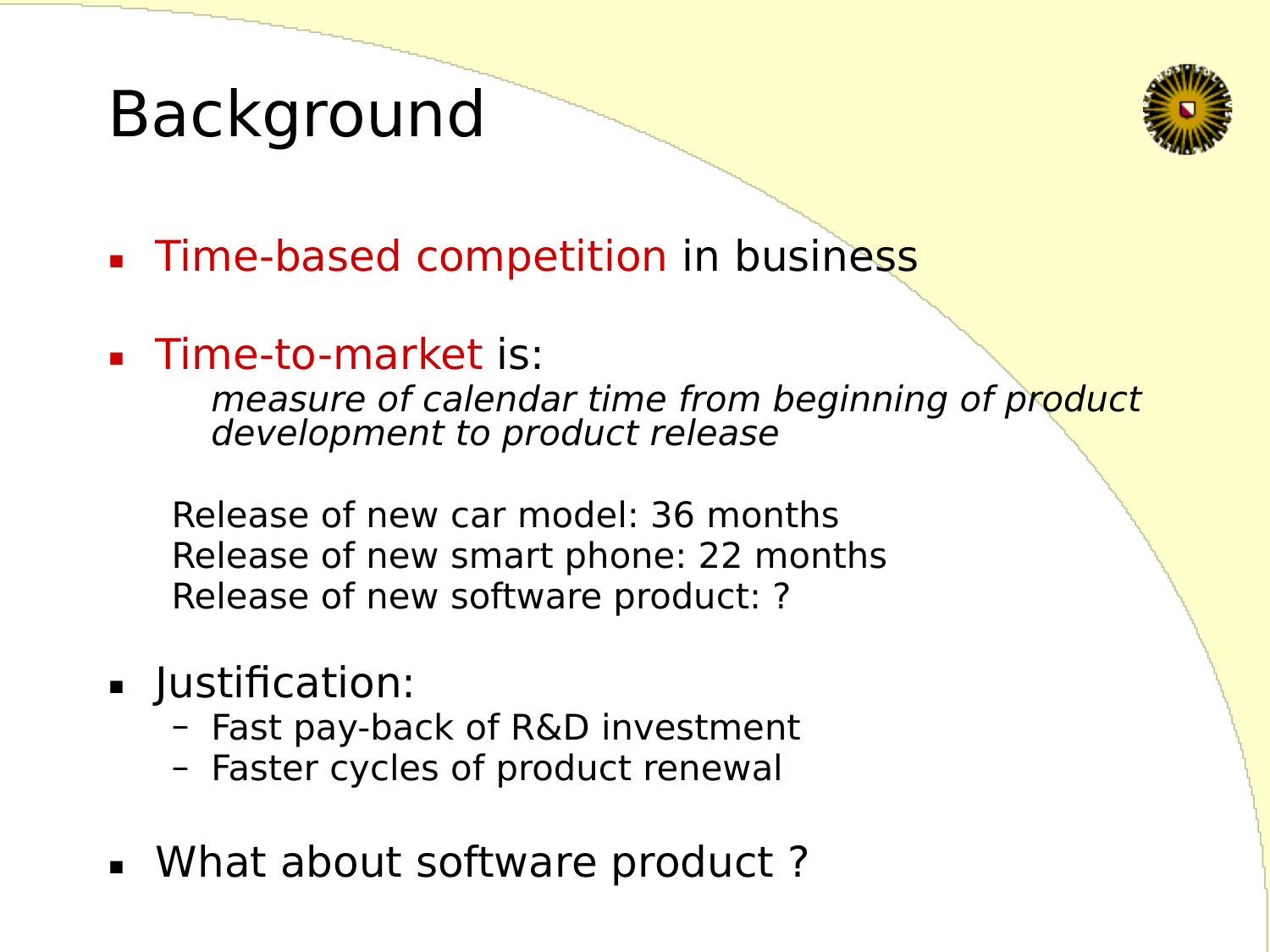

# Background
Time-based competition in business

Time-to-market is:
	measure of calendar time from beginning of product development to product release

Release of new car model: 36 months
Release of new smart phone: 22 months
Release of new software product: ?

Justification:
Fast pay-back of R&D investment
Faster cycles of product renewal

What about software product ?